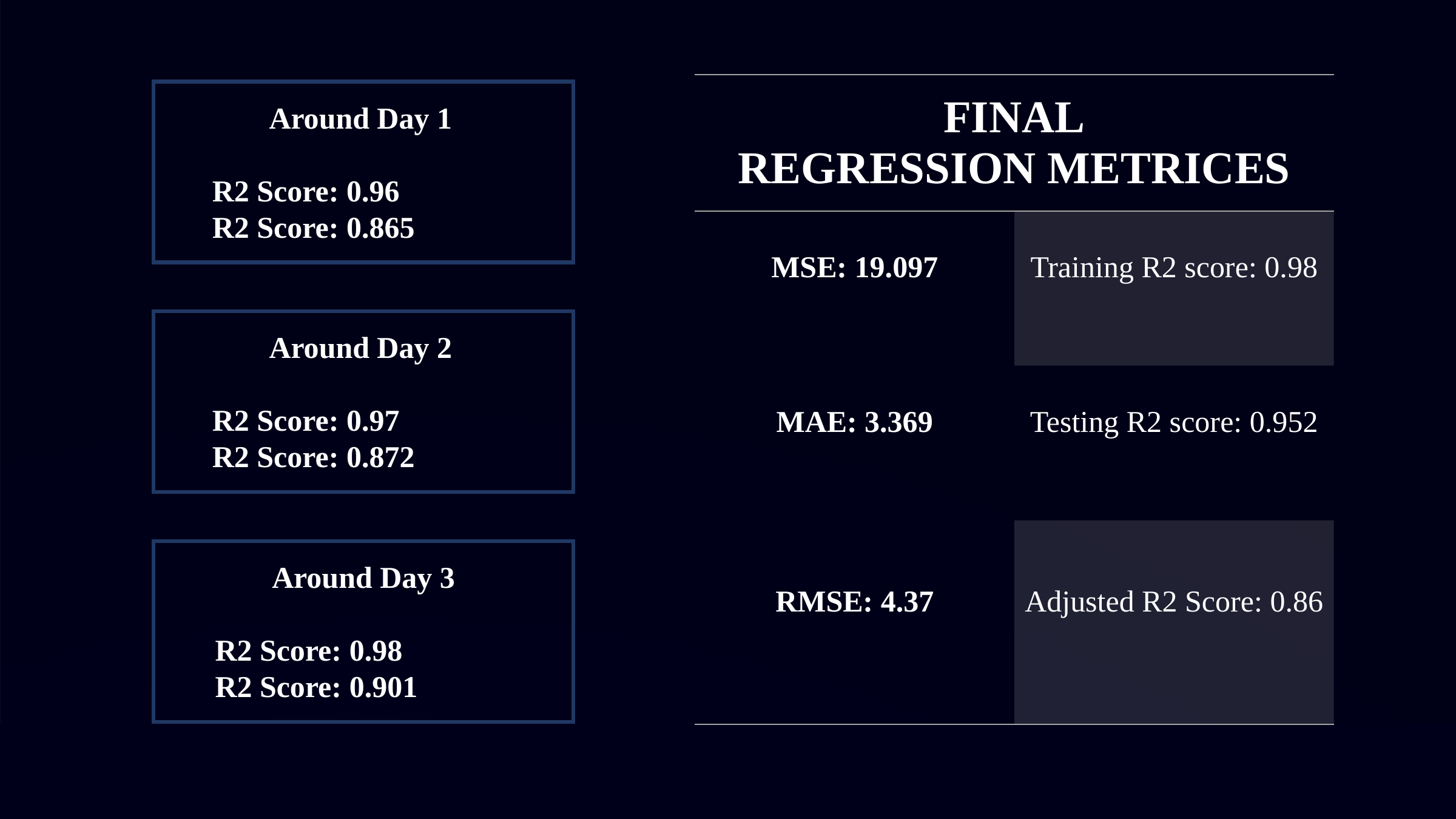

| FINAL REGRESSION METRICES |  |
| --- | --- |
| MSE: 19.097 | Training R2 score: 0.98 |
| MAE: 3.369 | Testing R2 score: 0.952 |
| RMSE: 4.37 | Adjusted R2 Score: 0.86 |

Around Day 1

R2 Score: 0.96
R2 Score: 0.865

Around Day 2

R2 Score: 0.97
R2 Score: 0.872

Around Day 3

R2 Score: 0.98
R2 Score: 0.901